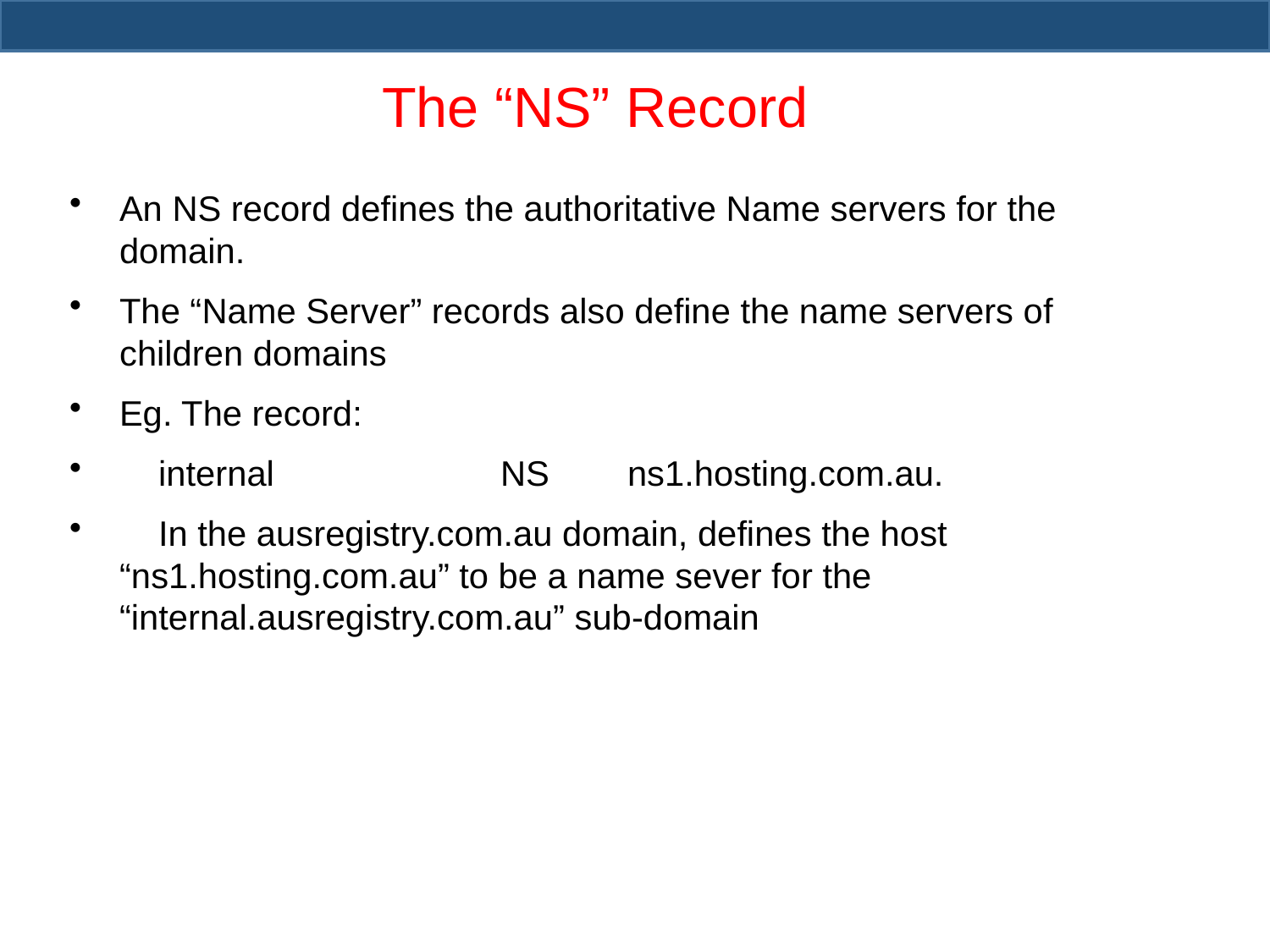

# The “NS” Record
An NS record defines the authoritative Name servers for the domain.
The “Name Server” records also define the name servers of children domains
Eg. The record:
    internal		NS	ns1.hosting.com.au.
    In the ausregistry.com.au domain, defines the host “ns1.hosting.com.au” to be a name sever for the “internal.ausregistry.com.au” sub-domain